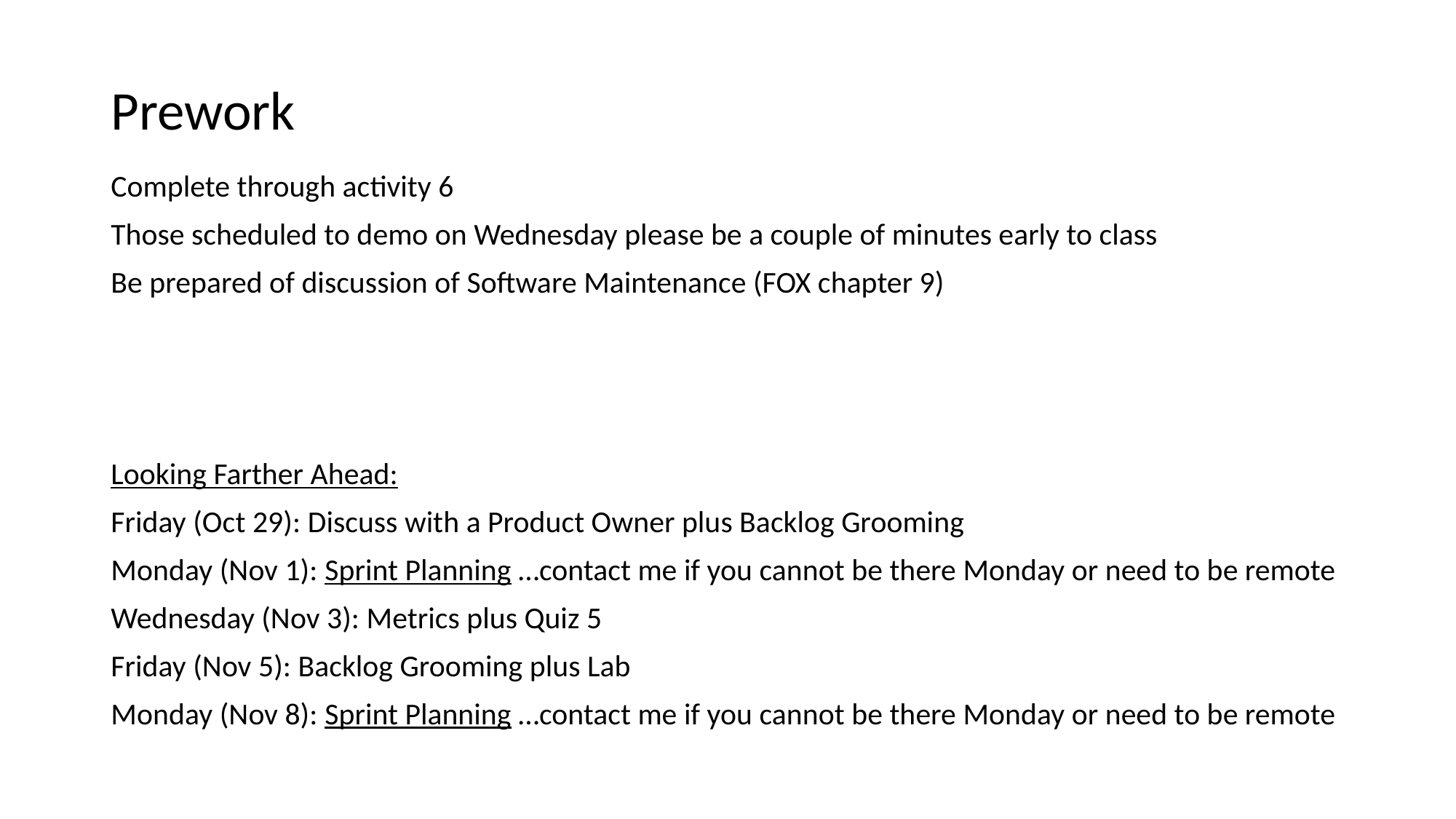

# Prework
Complete through activity 6
Those scheduled to demo on Wednesday please be a couple of minutes early to class
Be prepared of discussion of Software Maintenance (FOX chapter 9)

Looking Farther Ahead:
Friday (Oct 29): Discuss with a Product Owner plus Backlog Grooming
Monday (Nov 1): Sprint Planning …contact me if you cannot be there Monday or need to be remote
Wednesday (Nov 3): Metrics plus Quiz 5
Friday (Nov 5): Backlog Grooming plus Lab
Monday (Nov 8): Sprint Planning …contact me if you cannot be there Monday or need to be remote